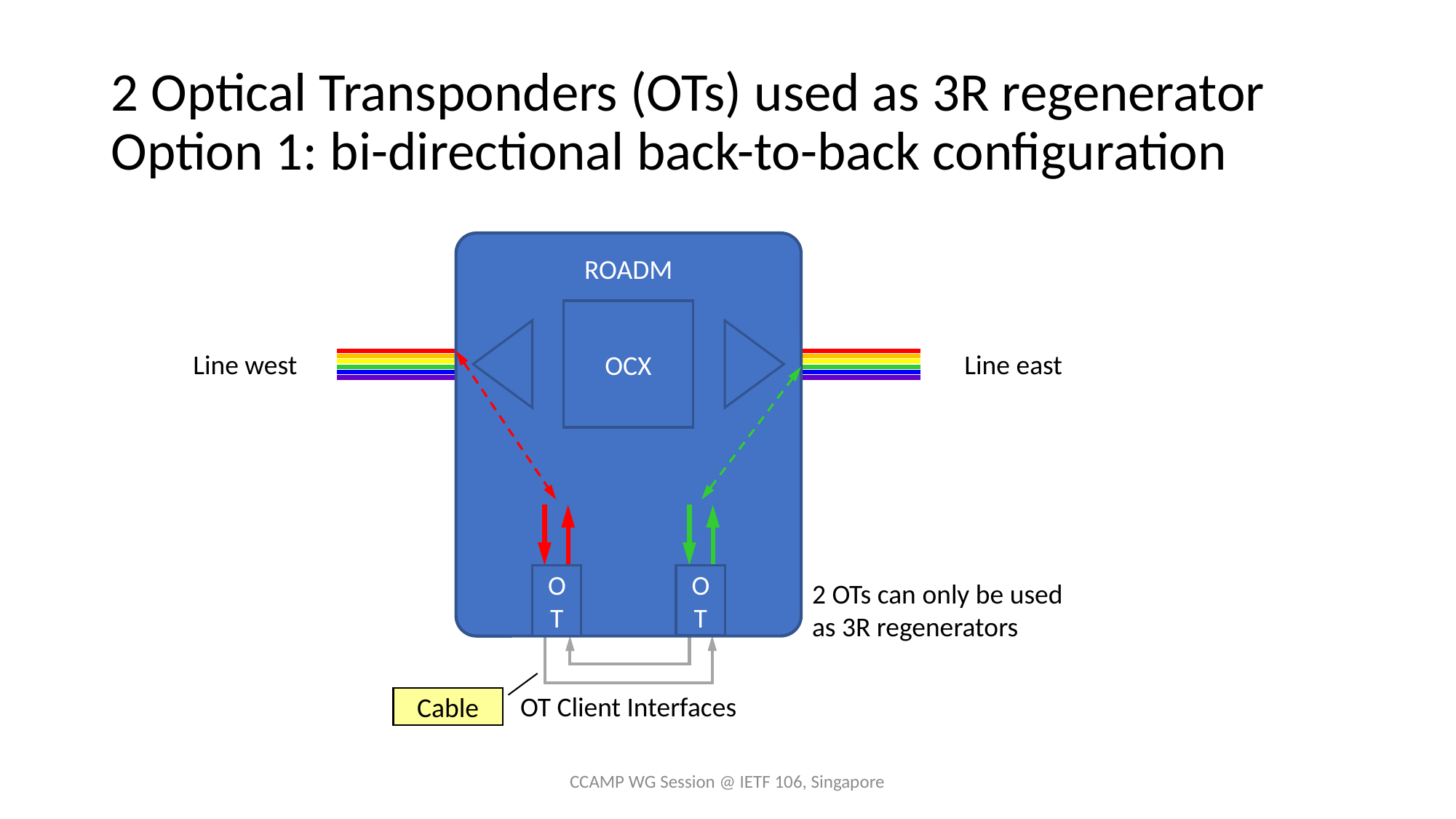

# 2 Optical Transponders (OTs) used as 3R regenerator Option 1: bi-directional back-to-back configuration
ROADM
OCX

Line west
Line east
OT
OT
2 OTs can only be used
as 3R regenerators

OT Client Interfaces
Cable
CCAMP WG Session @ IETF 106, Singapore